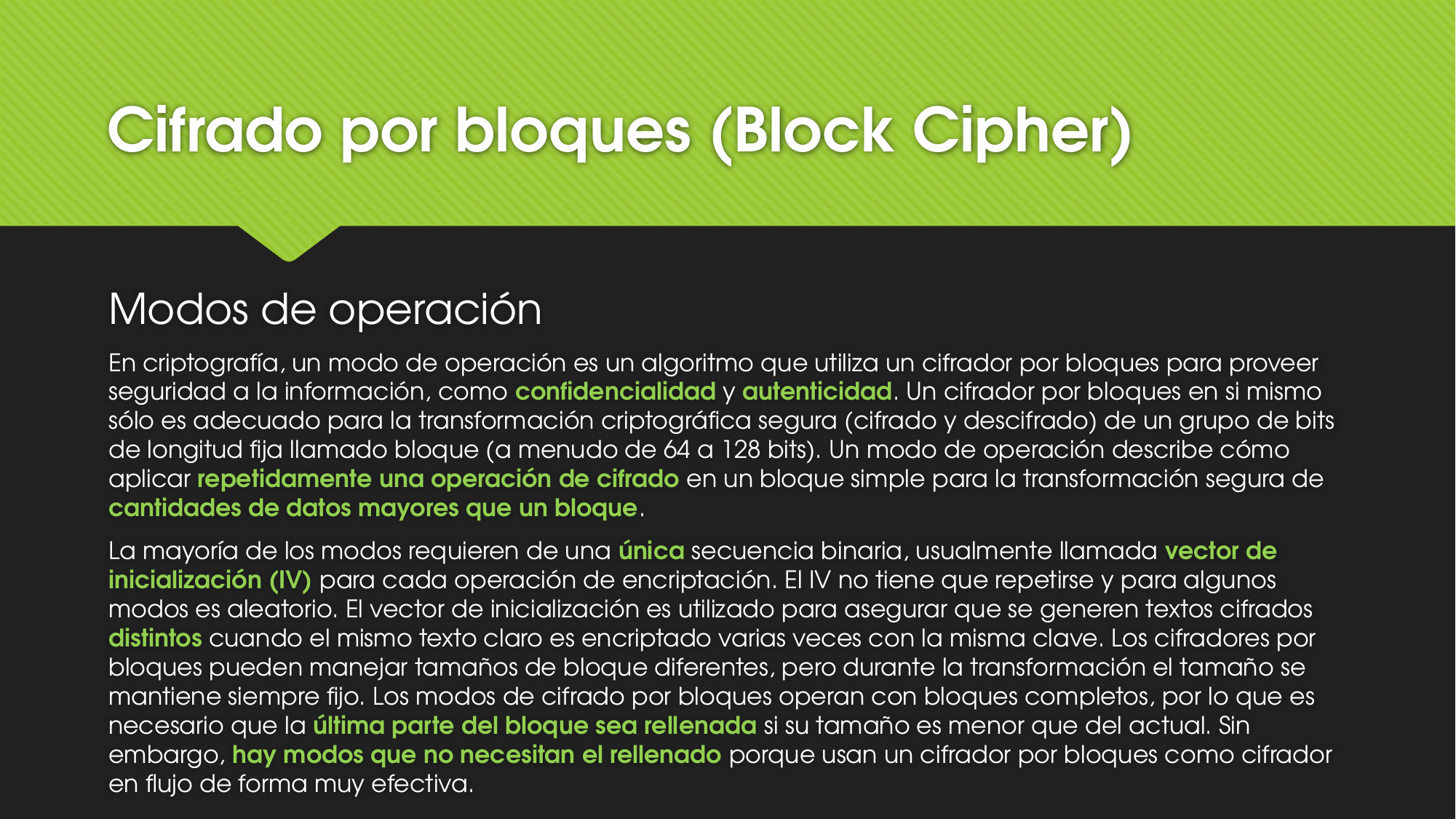

# Cifrado por bloques (Block Cipher)
Modos de operación
En criptografía, un modo de operación es un algoritmo que utiliza un cifrador por bloques para proveer seguridad a la información, como confidencialidad y autenticidad. Un cifrador por bloques en si mismo sólo es adecuado para la transformación criptográfica segura (cifrado y descifrado) de un grupo de bits de longitud fija llamado bloque (a menudo de 64 a 128 bits). Un modo de operación describe cómo aplicar repetidamente una operación de cifrado en un bloque simple para la transformación segura de cantidades de datos mayores que un bloque.
La mayoría de los modos requieren de una única secuencia binaria, usualmente llamada vector de inicialización (IV) para cada operación de encriptación. El IV no tiene que repetirse y para algunos modos es aleatorio. El vector de inicialización es utilizado para asegurar que se generen textos cifrados distintos cuando el mismo texto claro es encriptado varias veces con la misma clave. Los cifradores por bloques pueden manejar tamaños de bloque diferentes, pero durante la transformación el tamaño se mantiene siempre fijo. Los modos de cifrado por bloques operan con bloques completos, por lo que es necesario que la última parte del bloque sea rellenada si su tamaño es menor que del actual. Sin embargo, hay modos que no necesitan el rellenado porque usan un cifrador por bloques como cifrador en flujo de forma muy efectiva.